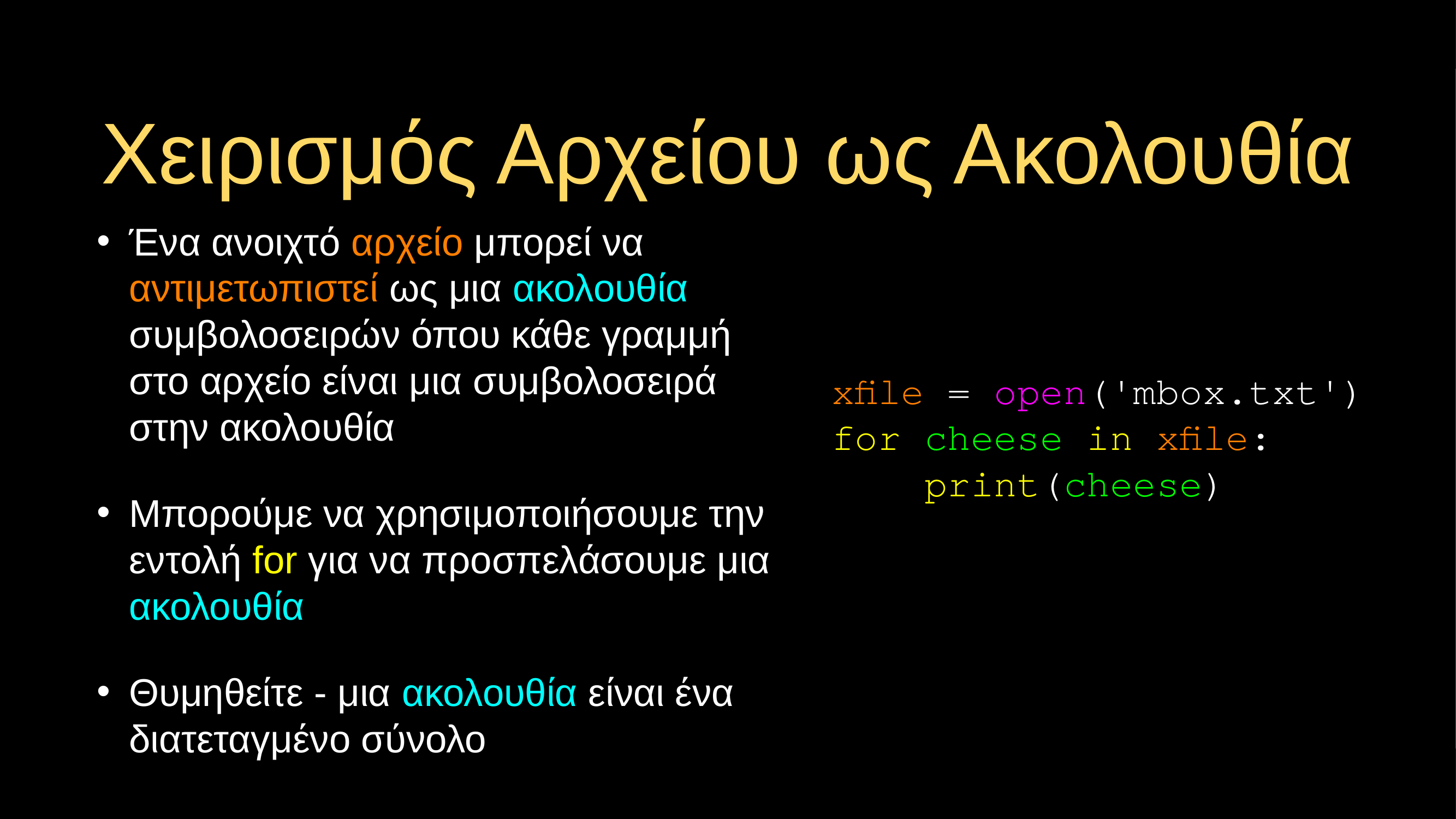

# Χειρισμός Αρχείου ως Ακολουθία
Ένα ανοιχτό αρχείο μπορεί να αντιμετωπιστεί ως μια ακολουθία συμβολοσειρών όπου κάθε γραμμή στο αρχείο είναι μια συμβολοσειρά στην ακολουθία
Μπορούμε να χρησιμοποιήσουμε την εντολή for για να προσπελάσουμε μια ακολουθία
Θυμηθείτε - μια ακολουθία είναι ένα διατεταγμένο σύνολο
xfile = open('mbox.txt')
for cheese in xfile:
    print(cheese)